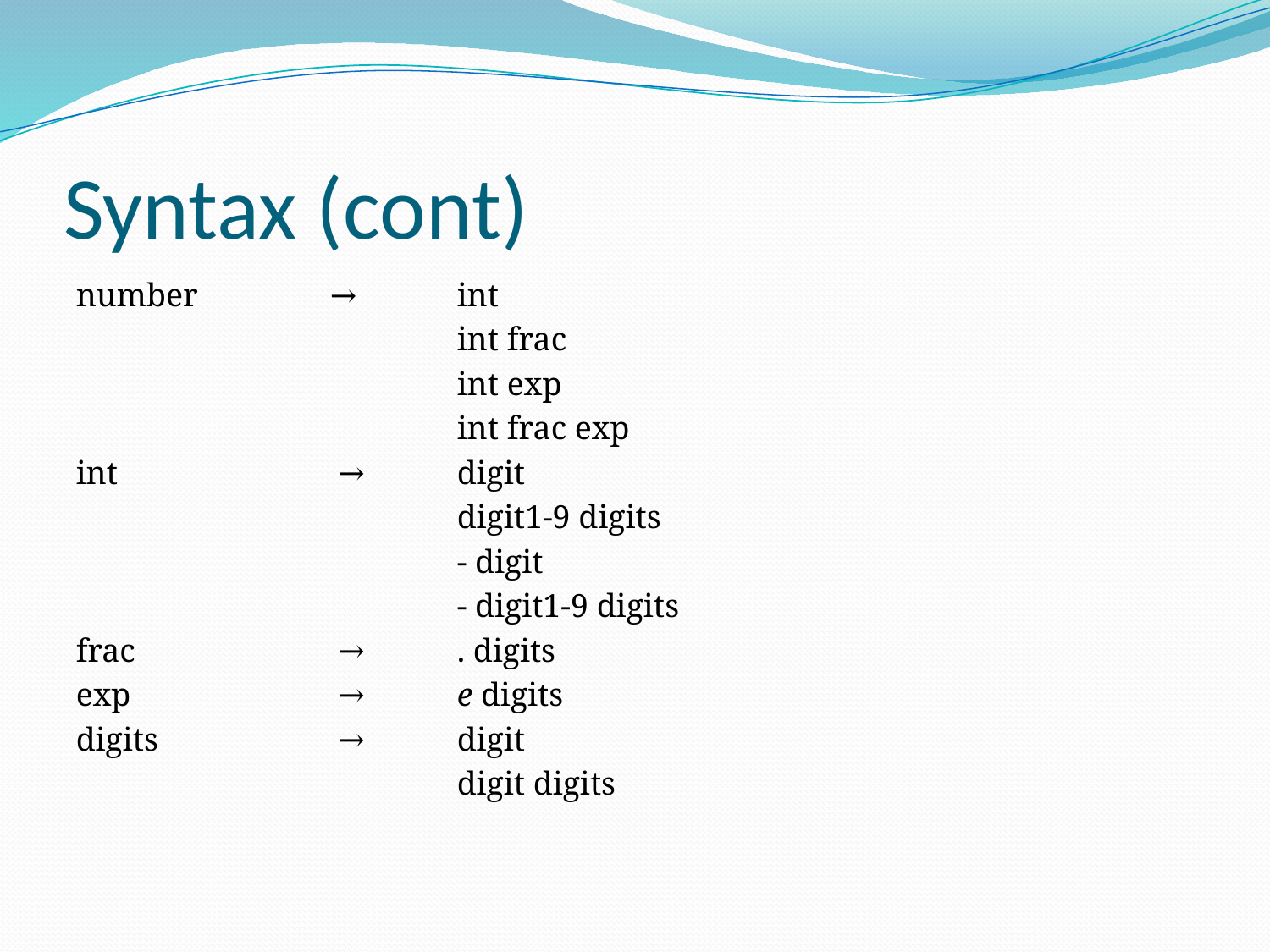

# Syntax (cont)
number		→ 	int
			int frac
			int exp
			int frac exp
int		 → 	digit
		  	digit1-9 digits
		  	- digit
		  	- digit1-9 digits
frac		 → 	. digits
exp		 → 	e digits
digits		 → 	digit
			digit digits